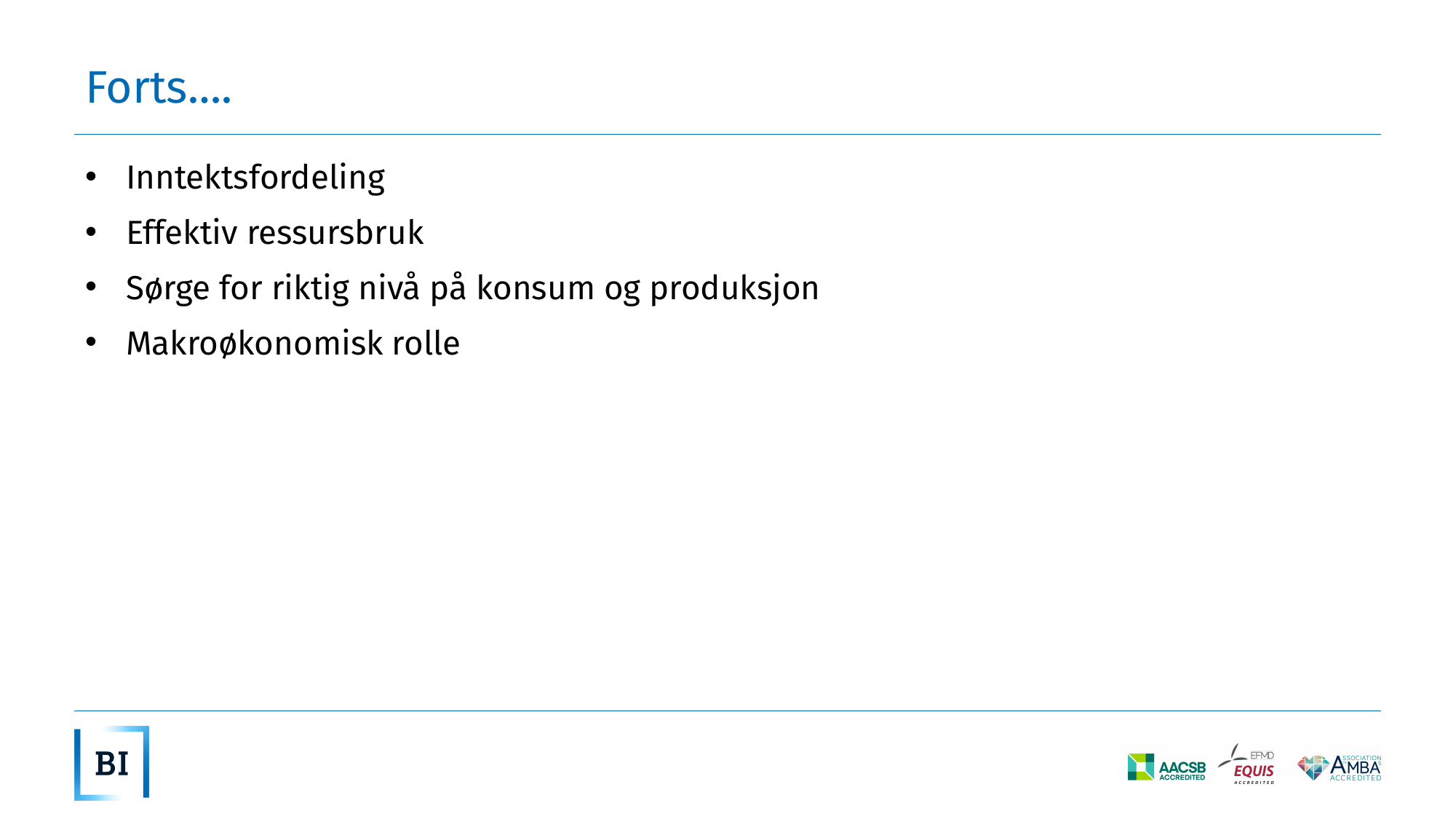

# Forts….
Inntektsfordeling
Effektiv ressursbruk
Sørge for riktig nivå på konsum og produksjon
Makroøkonomisk rolle